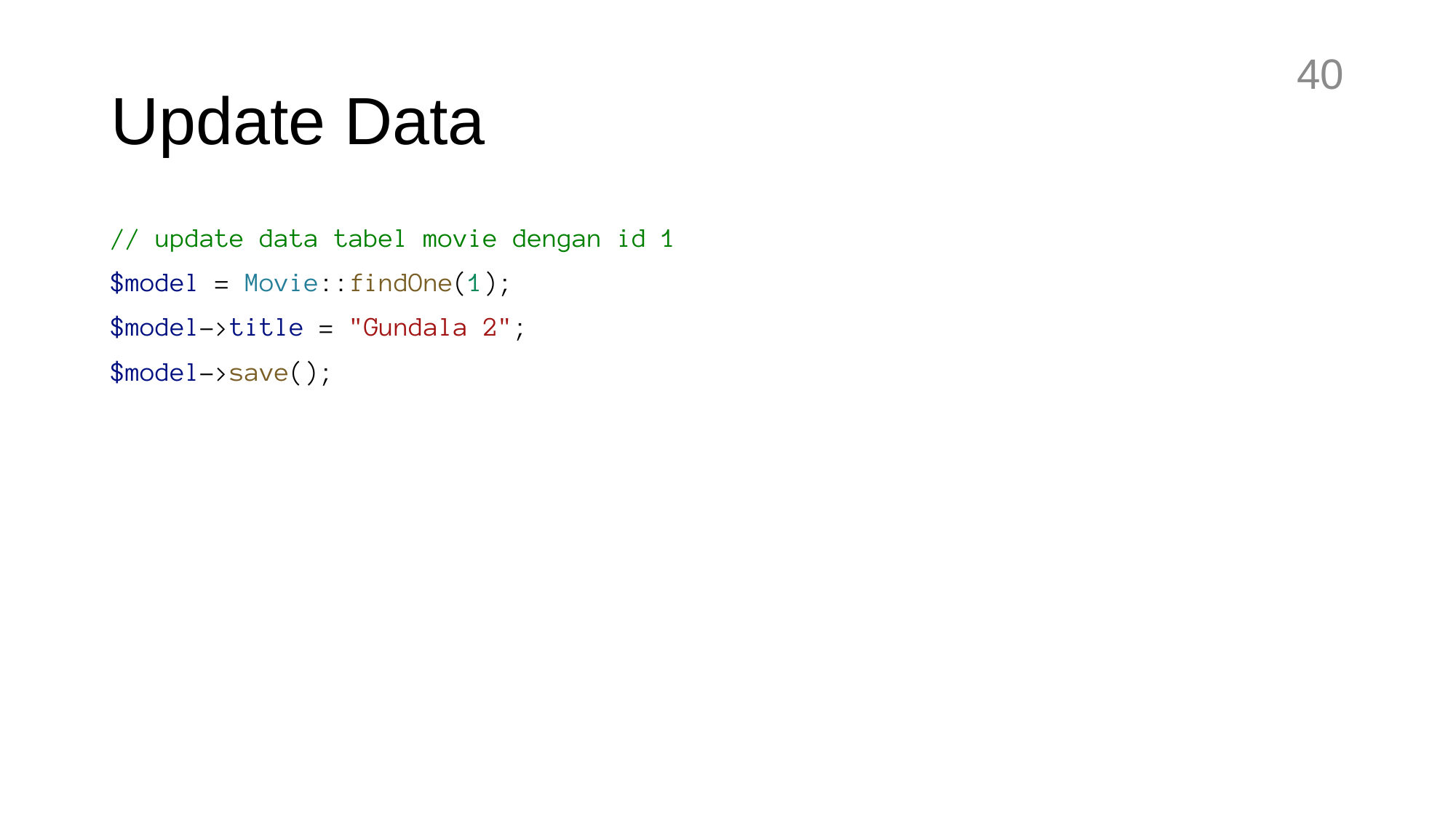

# Update Data
40
// update data tabel movie dengan id 1
$model = Movie::findOne(1);
$model->title = "Gundala 2";
$model->save();